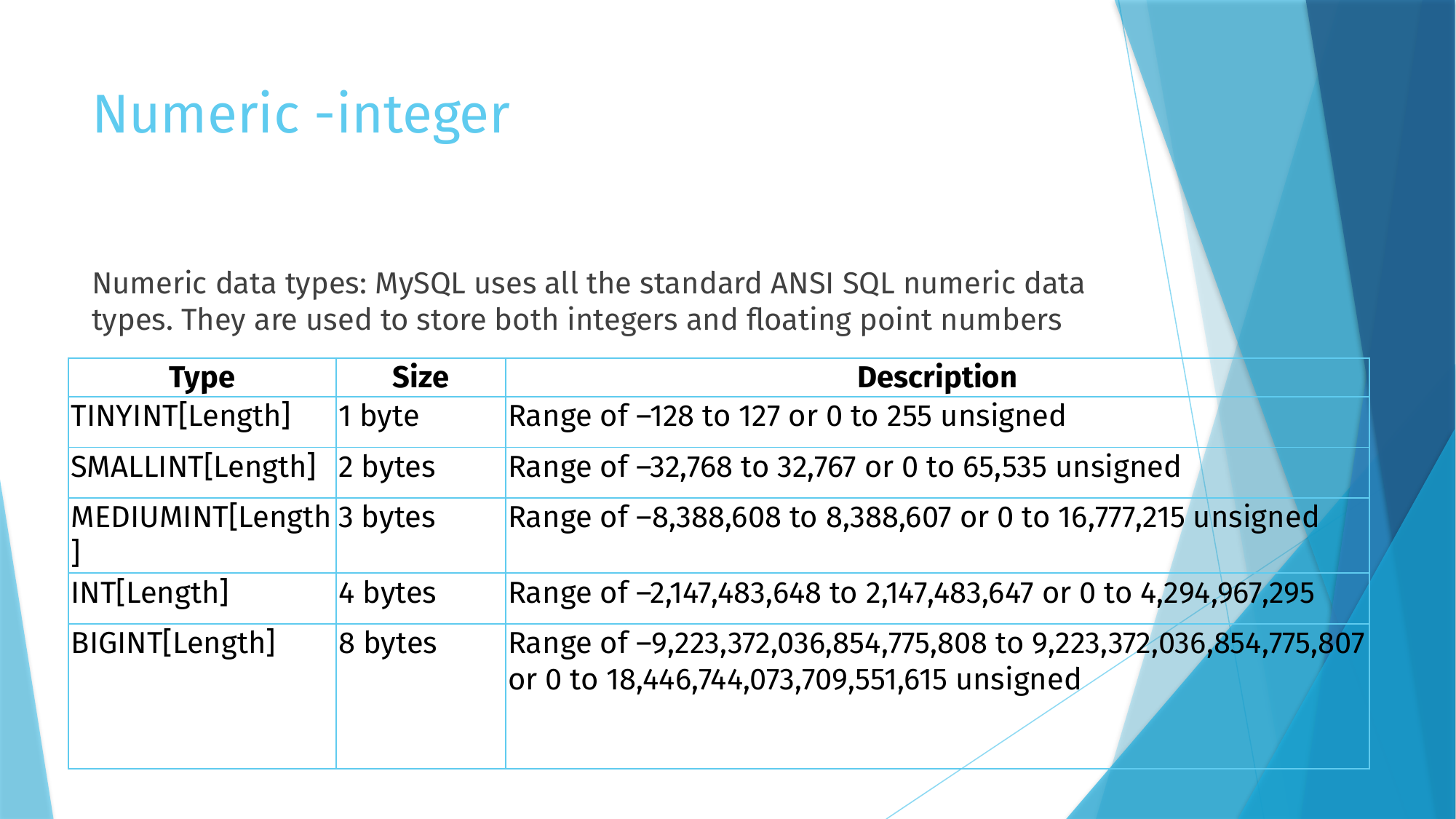

# Numeric -integer
Numeric data types: MySQL uses all the standard ANSI SQL numeric data types. They are used to store both integers and floating point numbers

| Type | Size | Description |
| --- | --- | --- |
| TINYINT[Length] | 1 byte | Range of –128 to 127 or 0 to 255 unsigned |
| SMALLINT[Length] | 2 bytes | Range of –32,768 to 32,767 or 0 to 65,535 unsigned |
| MEDIUMINT[Length] | 3 bytes | Range of –8,388,608 to 8,388,607 or 0 to 16,777,215 unsigned |
| INT[Length] | 4 bytes | Range of –2,147,483,648 to 2,147,483,647 or 0 to 4,294,967,295 |
| BIGINT[Length] | 8 bytes | Range of –9,223,372,036,854,775,808 to 9,223,372,036,854,775,807 or 0 to 18,446,744,073,709,551,615 unsigned |